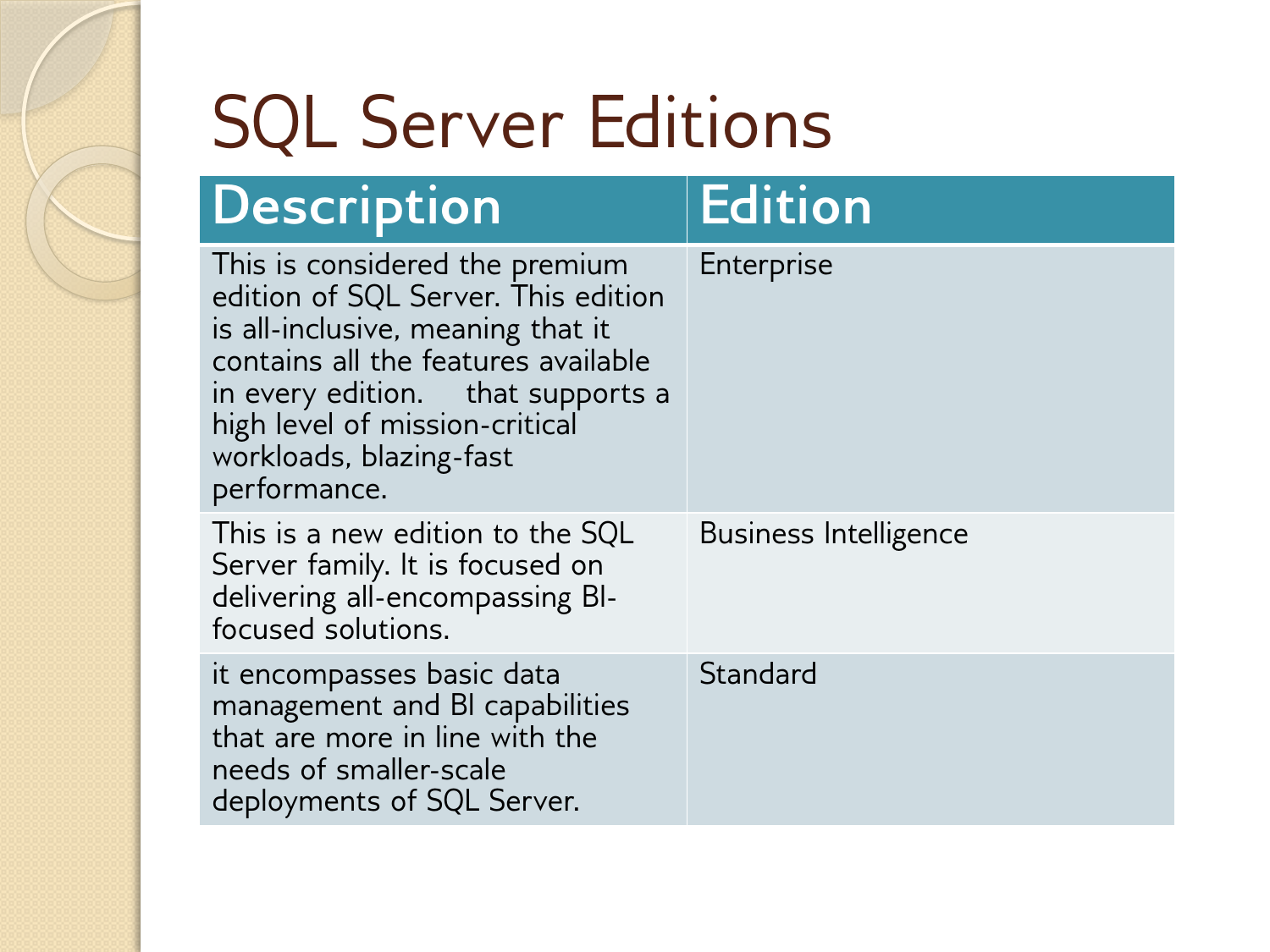

# SQL Server Editions
| Description | Edition |
| --- | --- |
| This is considered the premium edition of SQL Server. This edition is all-inclusive, meaning that it contains all the features available in every edition. that supports a high level of mission-critical workloads, blazing-fast performance. | Enterprise |
| This is a new edition to the SQL Server family. It is focused on delivering all-encompassing BI-focused solutions. | Business Intelligence |
| it encompasses basic data management and BI capabilities that are more in line with the needs of smaller-scale deployments of SQL Server. | Standard |